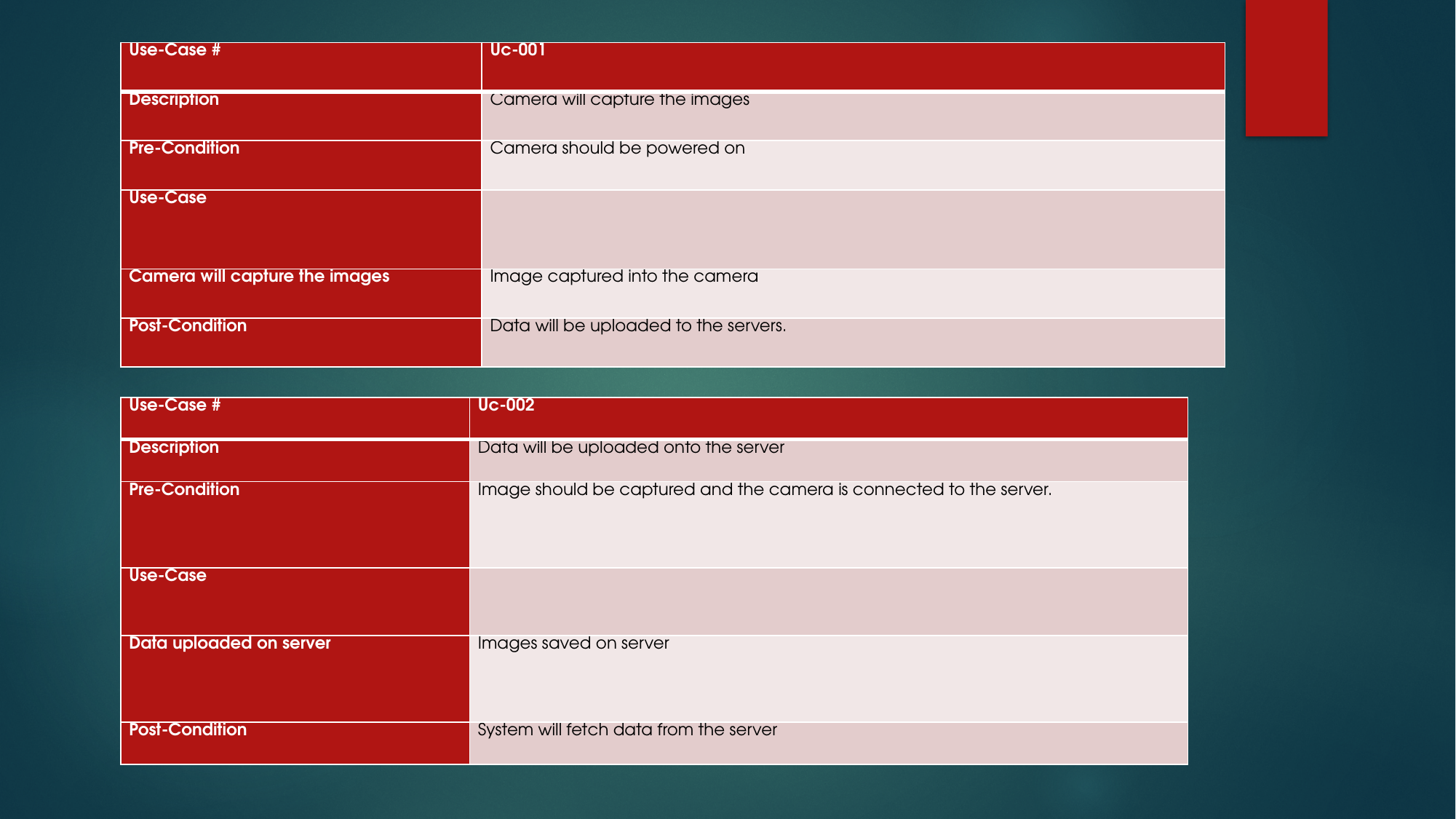

| Use-Case # | Uc-001 |
| --- | --- |
| Description | Camera will capture the images |
| Pre-Condition | Camera should be powered on |
| Use-Case |  |
| Camera will capture the images | Image captured into the camera |
| Post-Condition | Data will be uploaded to the servers. |

| Use-Case # | Uc-002 |
| --- | --- |
| Description | Data will be uploaded onto the server |
| Pre-Condition | Image should be captured and the camera is connected to the server. |
| Use-Case |  |
| Data uploaded on server | Images saved on server |
| Post-Condition | System will fetch data from the server |